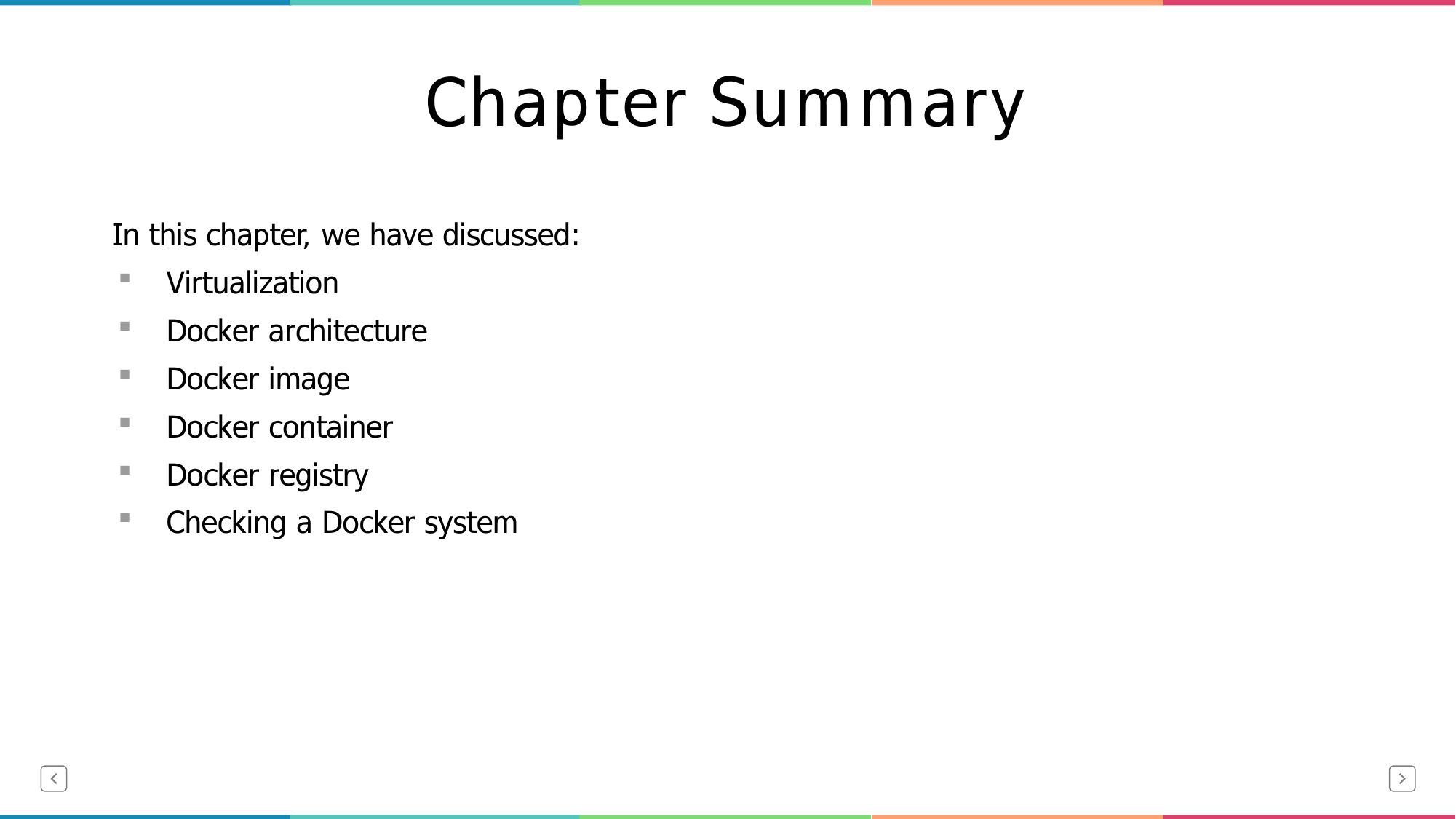

# Chapter Summary

In this chapter, we have discussed:
Virtualization
Docker architecture
Docker image
Docker container
Docker registry
Checking a Docker system